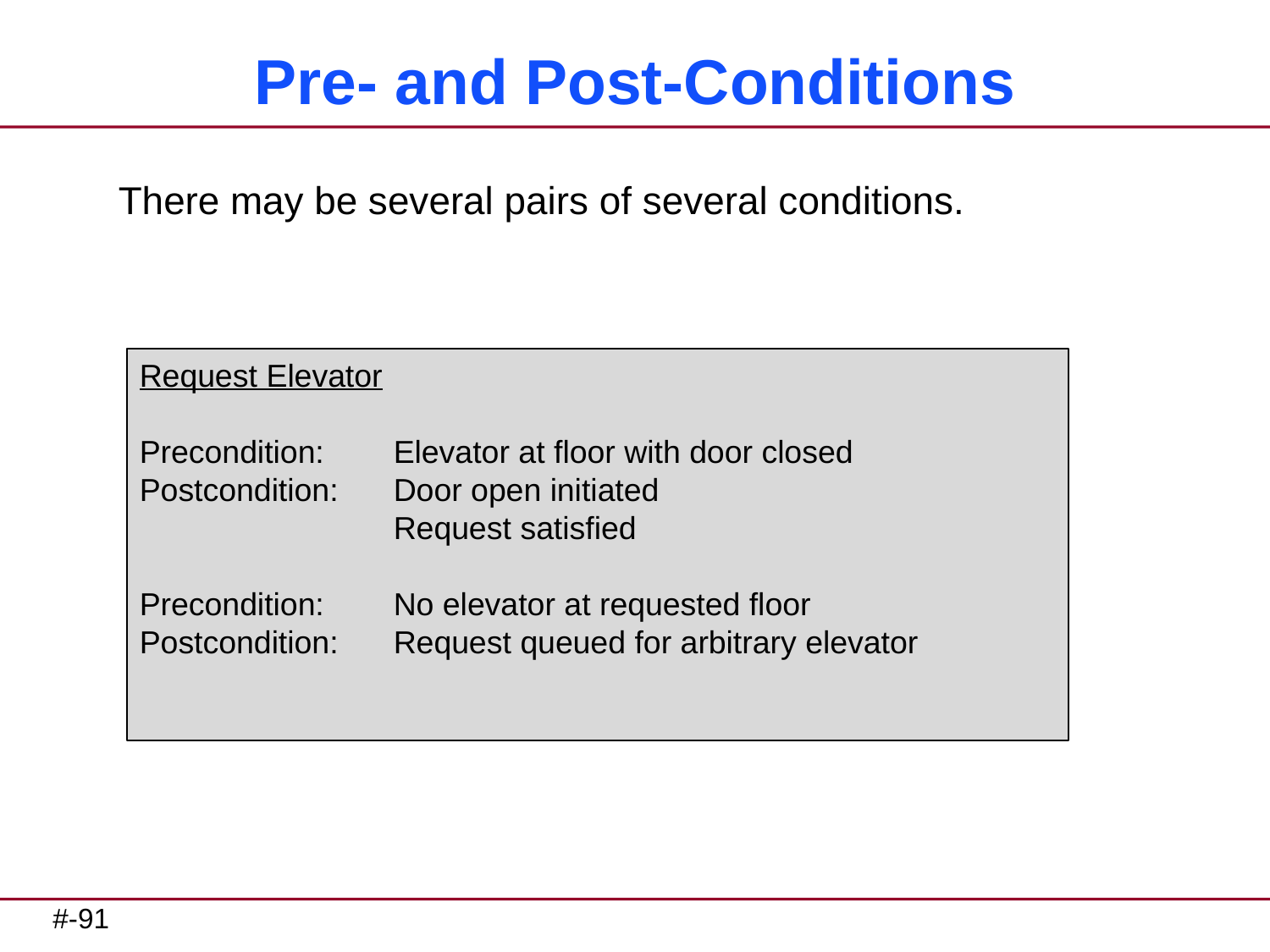

# Pre- and Post-Conditions
There may be several pairs of several conditions.
Request Elevator

Precondition:	Elevator at floor with door closed
Postcondition:	Door open initiated
		Request satisfied

Precondition:	No elevator at requested floor
Postcondition:	Request queued for arbitrary elevator